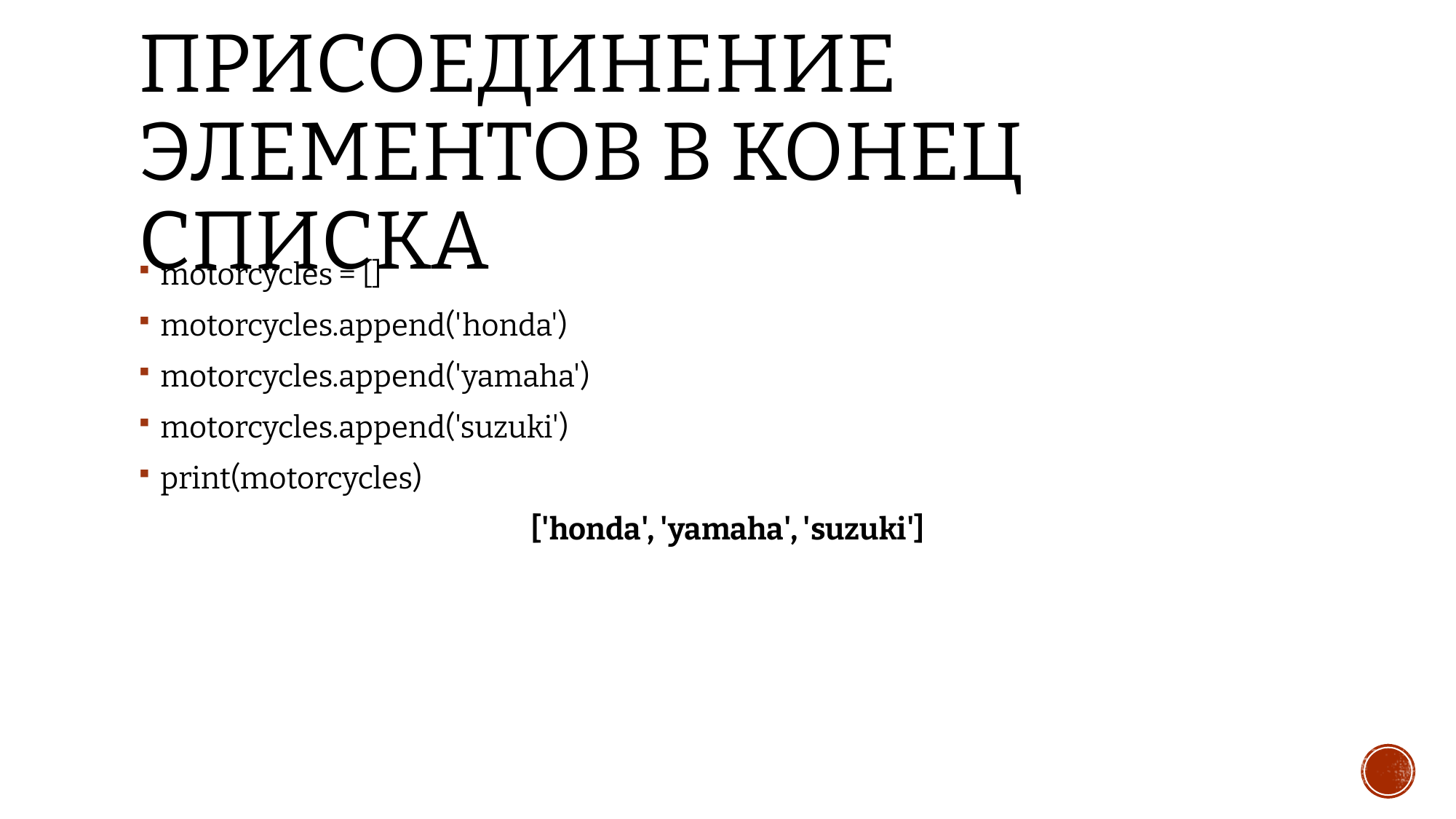

# Присоединение элементов в конец списка
motorcycles = []
motorcycles.append('honda')
motorcycles.append('yamaha')
motorcycles.append('suzuki')
print(motorcycles)
['honda', 'yamaha', 'suzuki']